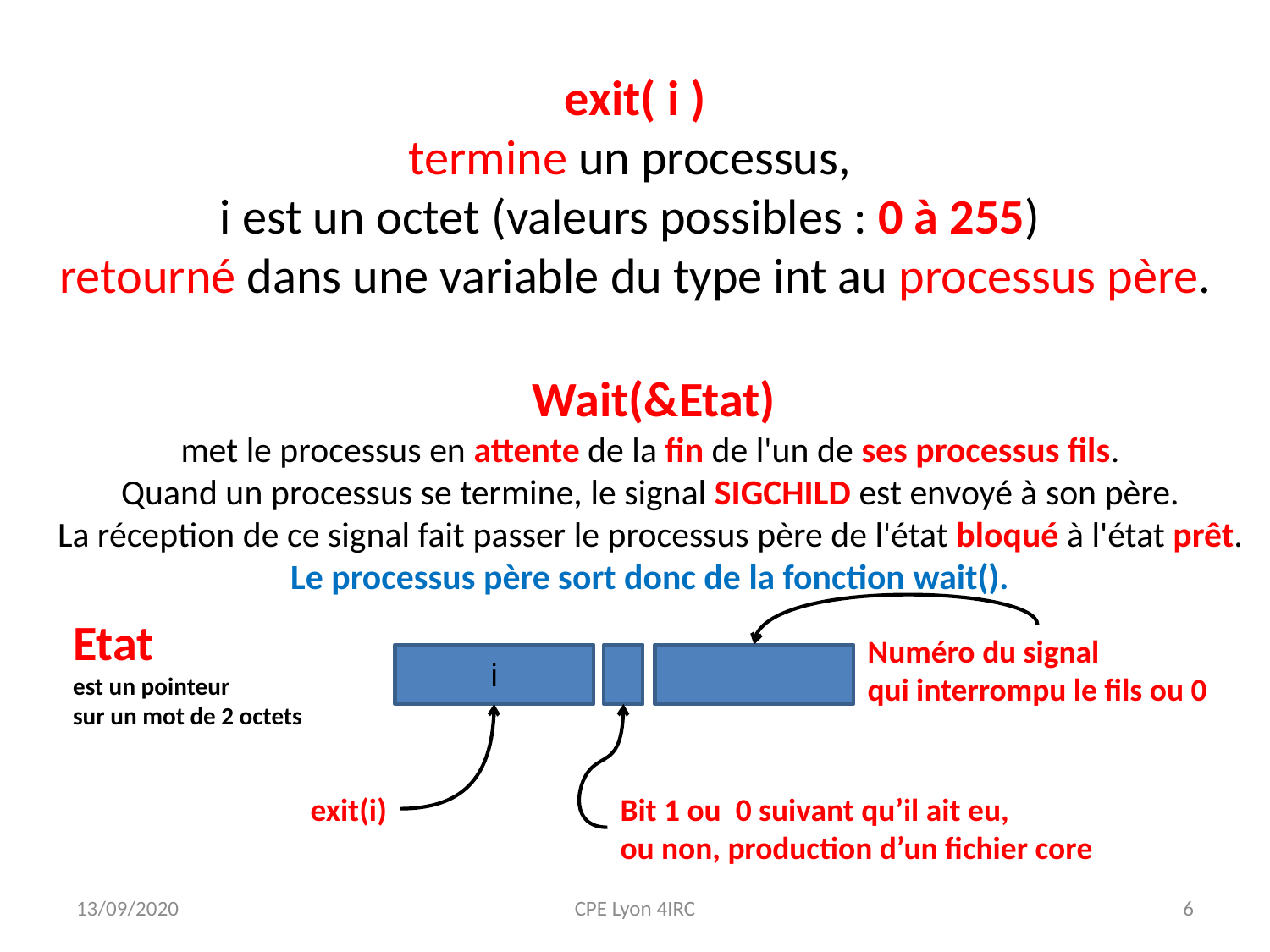

exit( i )
termine un processus,
i est un octet (valeurs possibles : 0 à 255)
retourné dans une variable du type int au processus père.
Wait(&Etat)
met le processus en attente de la fin de l'un de ses processus fils.
Quand un processus se termine, le signal SIGCHILD est envoyé à son père.
La réception de ce signal fait passer le processus père de l'état bloqué à l'état prêt.
Le processus père sort donc de la fonction wait().
Etat
est un pointeur
sur un mot de 2 octets
Numéro du signal
qui interrompu le fils ou 0
i

Bit 1 ou  0 suivant qu’il ait eu,
ou non, production d’un fichier core
exit(i)
13/09/2020
CPE Lyon 4IRC
6